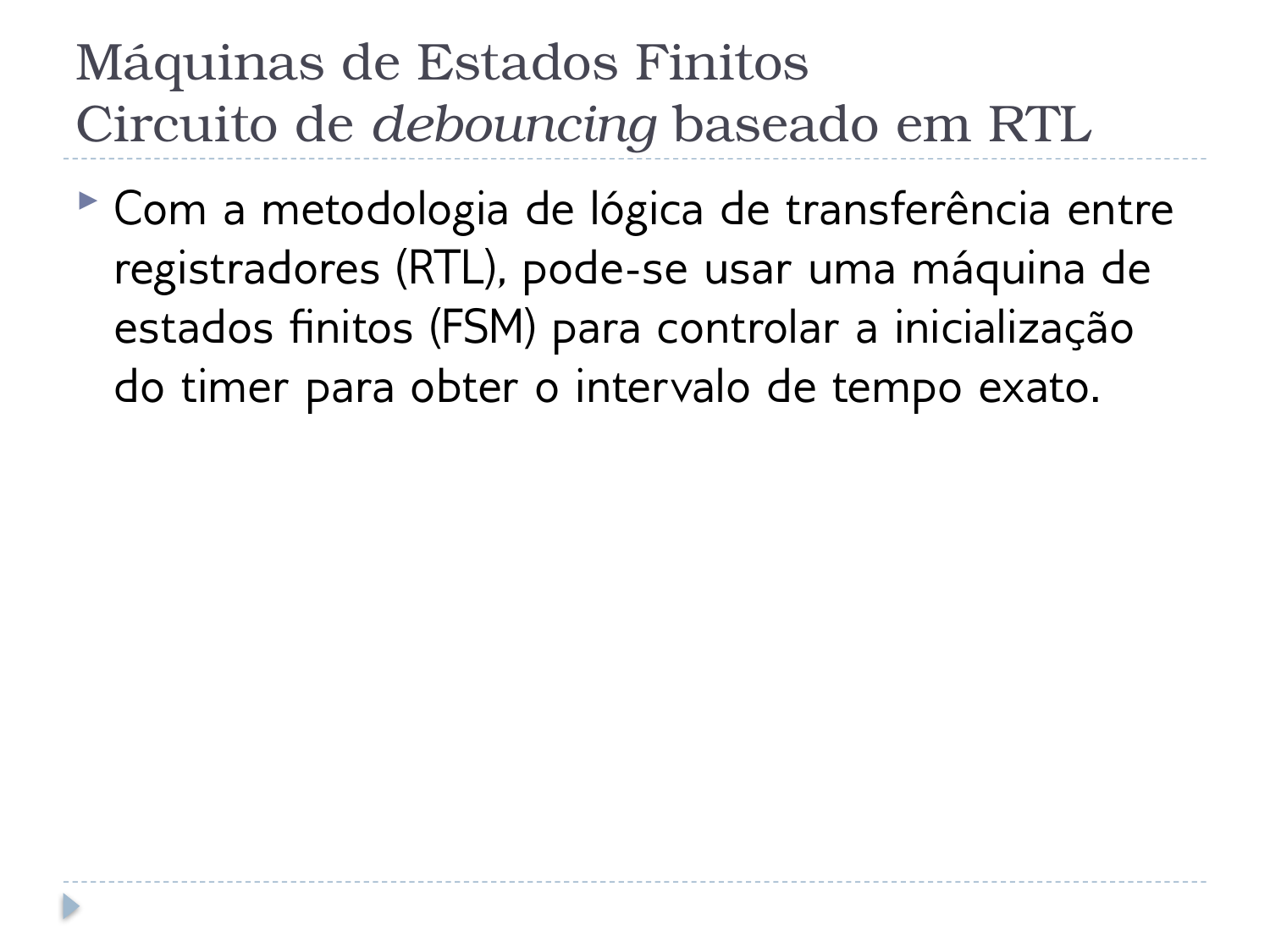

# Máquinas de Estados Finitos Circuito de debouncing baseado em RTL
Com a metodologia de lógica de transferência entre registradores (RTL), pode-se usar uma máquina de estados finitos (FSM) para controlar a inicialização do timer para obter o intervalo de tempo exato.